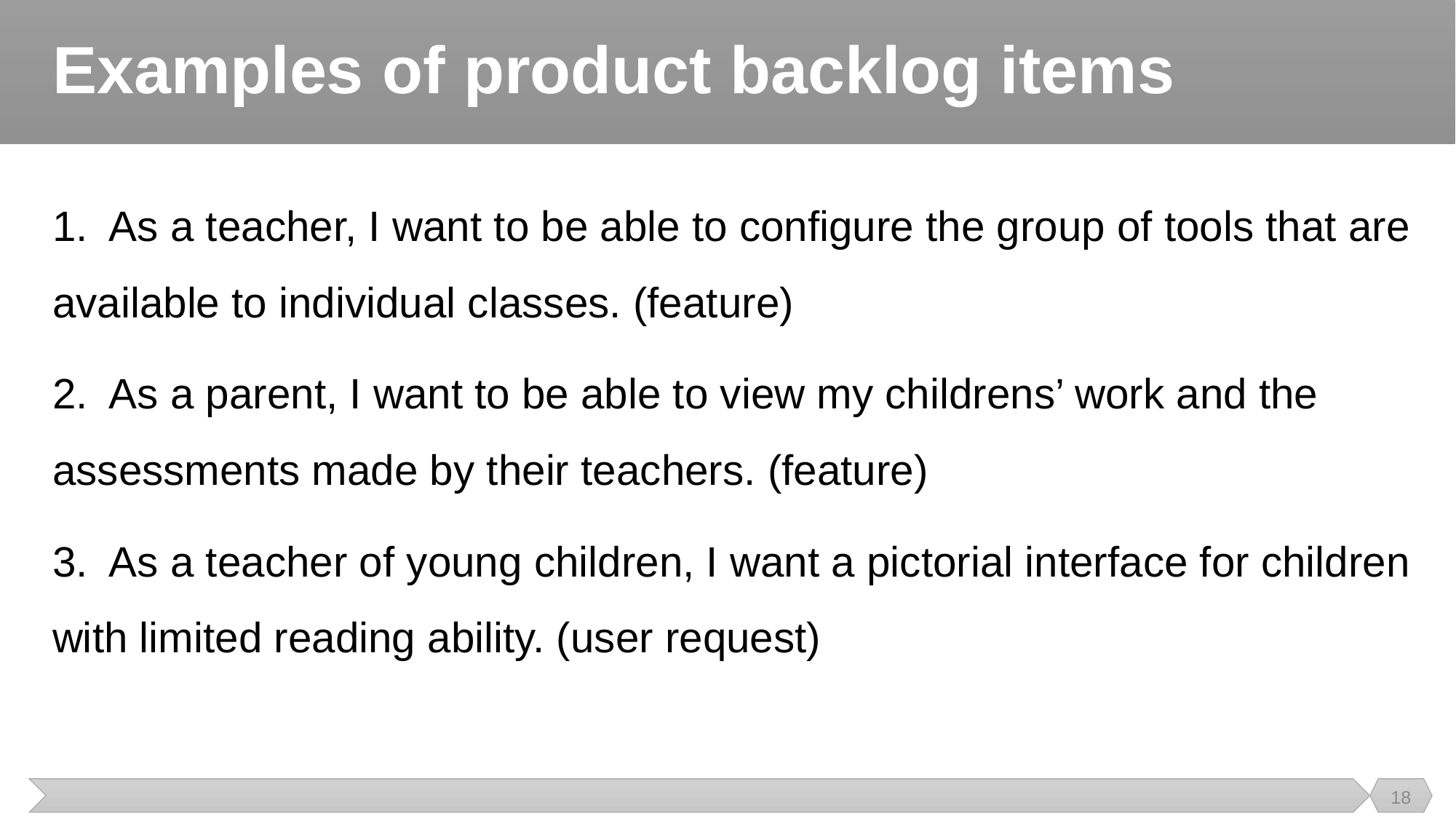

# Examples of product backlog items
1.  As a teacher, I want to be able to configure the group of tools that are available to individual classes. (feature)
2.  As a parent, I want to be able to view my childrens’ work and the assessments made by their teachers. (feature)
3.  As a teacher of young children, I want a pictorial interface for children with limited reading ability. (user request)
18